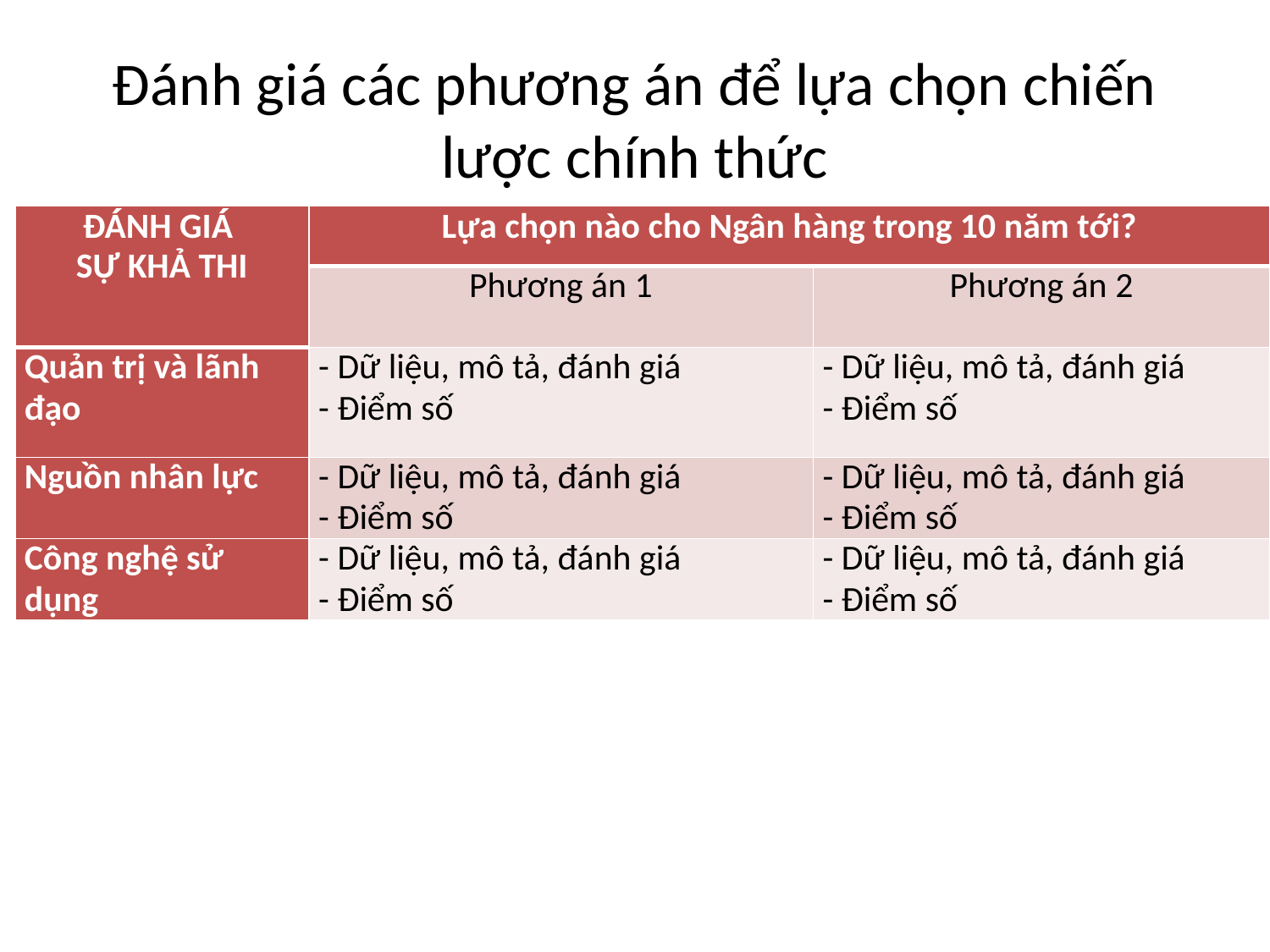

# Đánh giá các phương án để lựa chọn chiến lược chính thức
| ĐÁNH GIÁ SỰ KHẢ THI | Lựa chọn nào cho Ngân hàng trong 10 năm tới? |  |
| --- | --- | --- |
|  | Phương án 1 | Phương án 2 |
| Quản trị và lãnh đạo | - Dữ liệu, mô tả, đánh giá - Điểm số | - Dữ liệu, mô tả, đánh giá - Điểm số |
| Nguồn nhân lực | - Dữ liệu, mô tả, đánh giá - Điểm số | - Dữ liệu, mô tả, đánh giá - Điểm số |
| Công nghệ sử dụng | - Dữ liệu, mô tả, đánh giá - Điểm số | - Dữ liệu, mô tả, đánh giá - Điểm số |